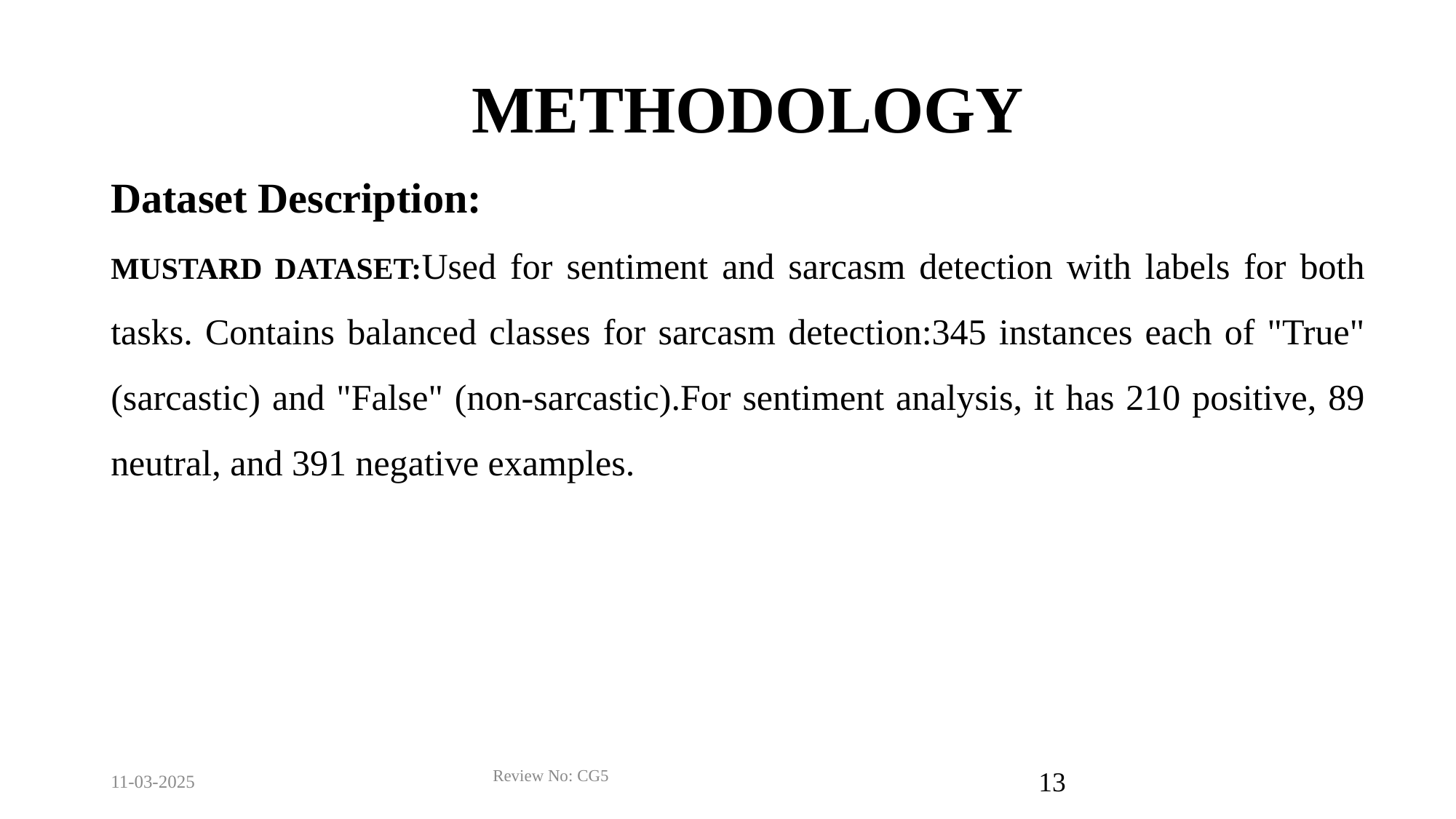

# METHODOLOGY
Dataset Description:
MUSTARD DATASET:Used for sentiment and sarcasm detection with labels for both tasks. Contains balanced classes for sarcasm detection:345 instances each of "True" (sarcastic) and "False" (non-sarcastic).For sentiment analysis, it has 210 positive, 89 neutral, and 391 negative examples.

11-03-2025
Review No: CG5
13